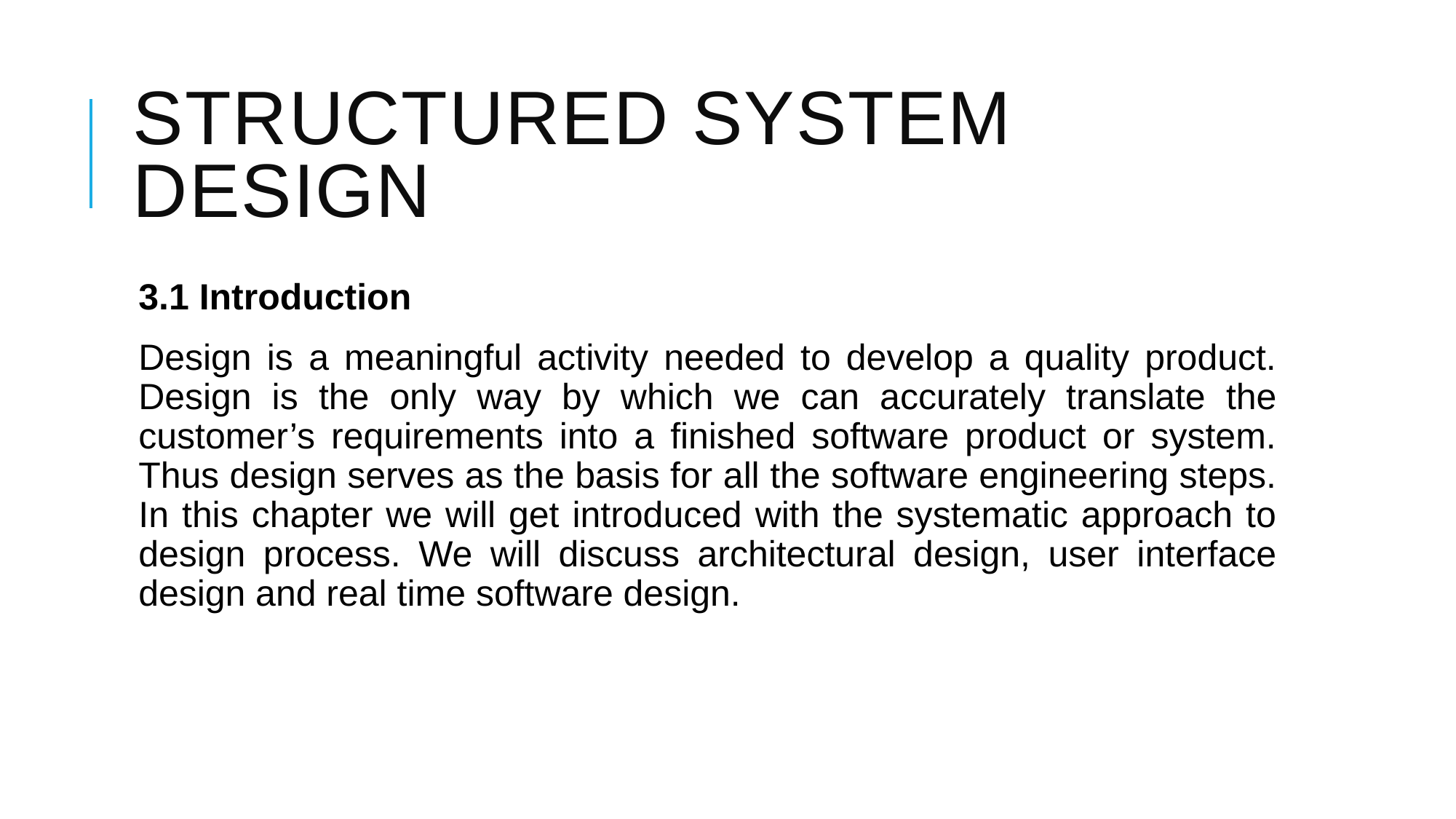

# Structured System Design
3.1 Introduction
Design is a meaningful activity needed to develop a quality product. Design is the only way by which we can accurately translate the customer’s requirements into a finished software product or system. Thus design serves as the basis for all the software engineering steps. In this chapter we will get introduced with the systematic approach to design process. We will discuss architectural design, user interface design and real time software design.